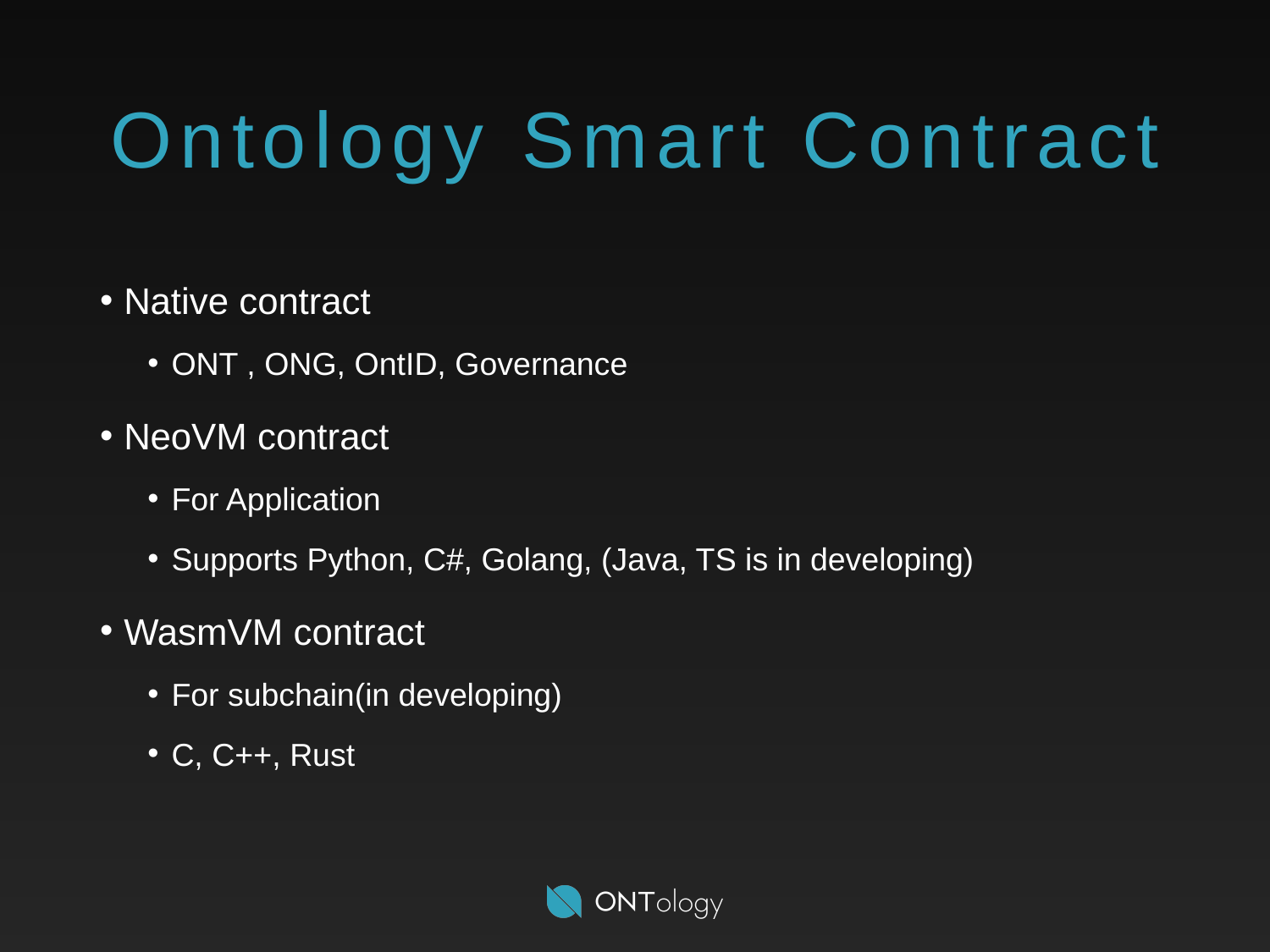

# Ontology Smart Contract
Native contract
ONT , ONG, OntID, Governance
NeoVM contract
For Application
Supports Python, C#, Golang, (Java, TS is in developing)
WasmVM contract
For subchain(in developing)
C, C++, Rust